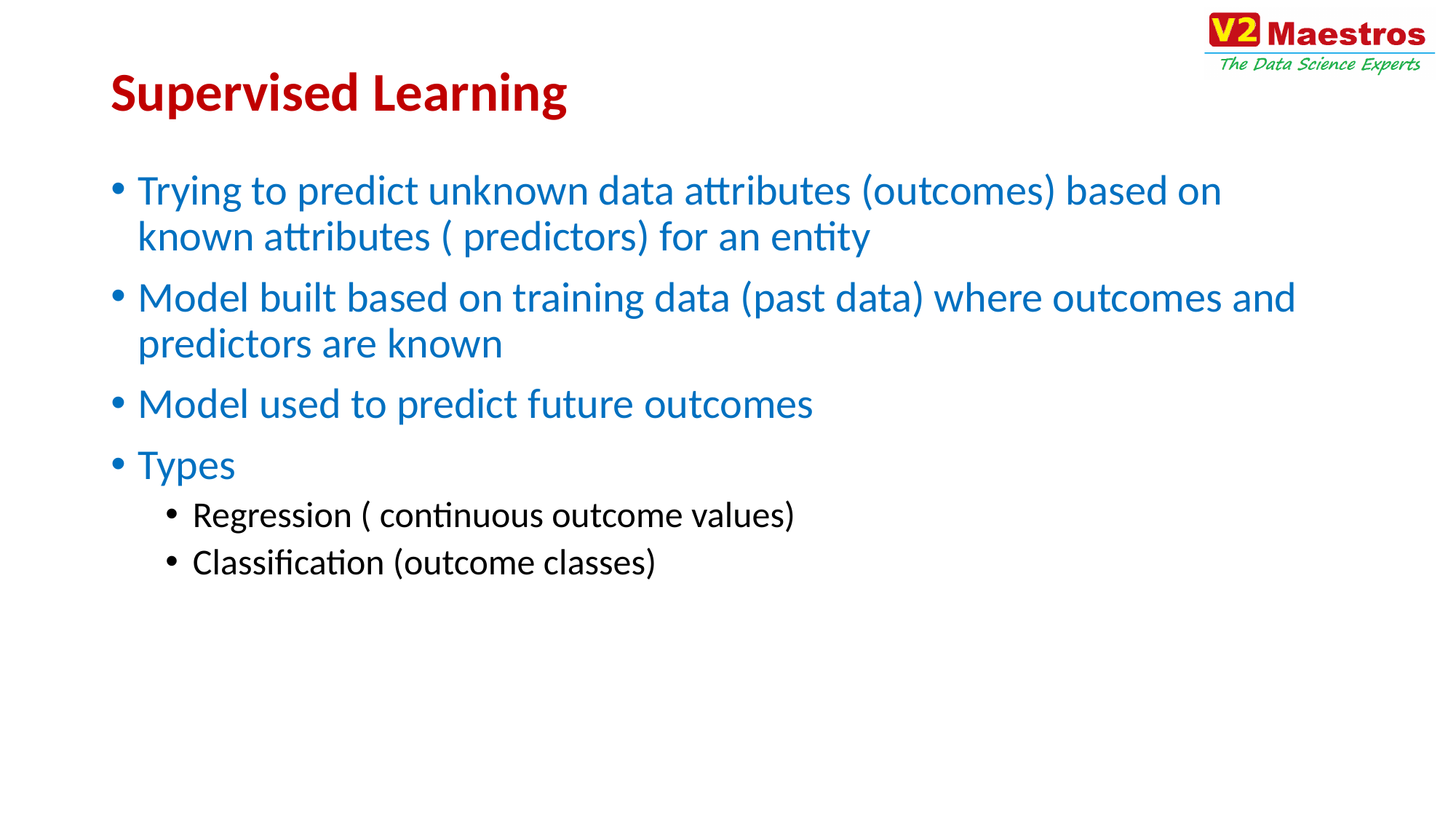

# Supervised Learning
Trying to predict unknown data attributes (outcomes) based on known attributes ( predictors) for an entity
Model built based on training data (past data) where outcomes and predictors are known
Model used to predict future outcomes
Types
Regression ( continuous outcome values)
Classification (outcome classes)